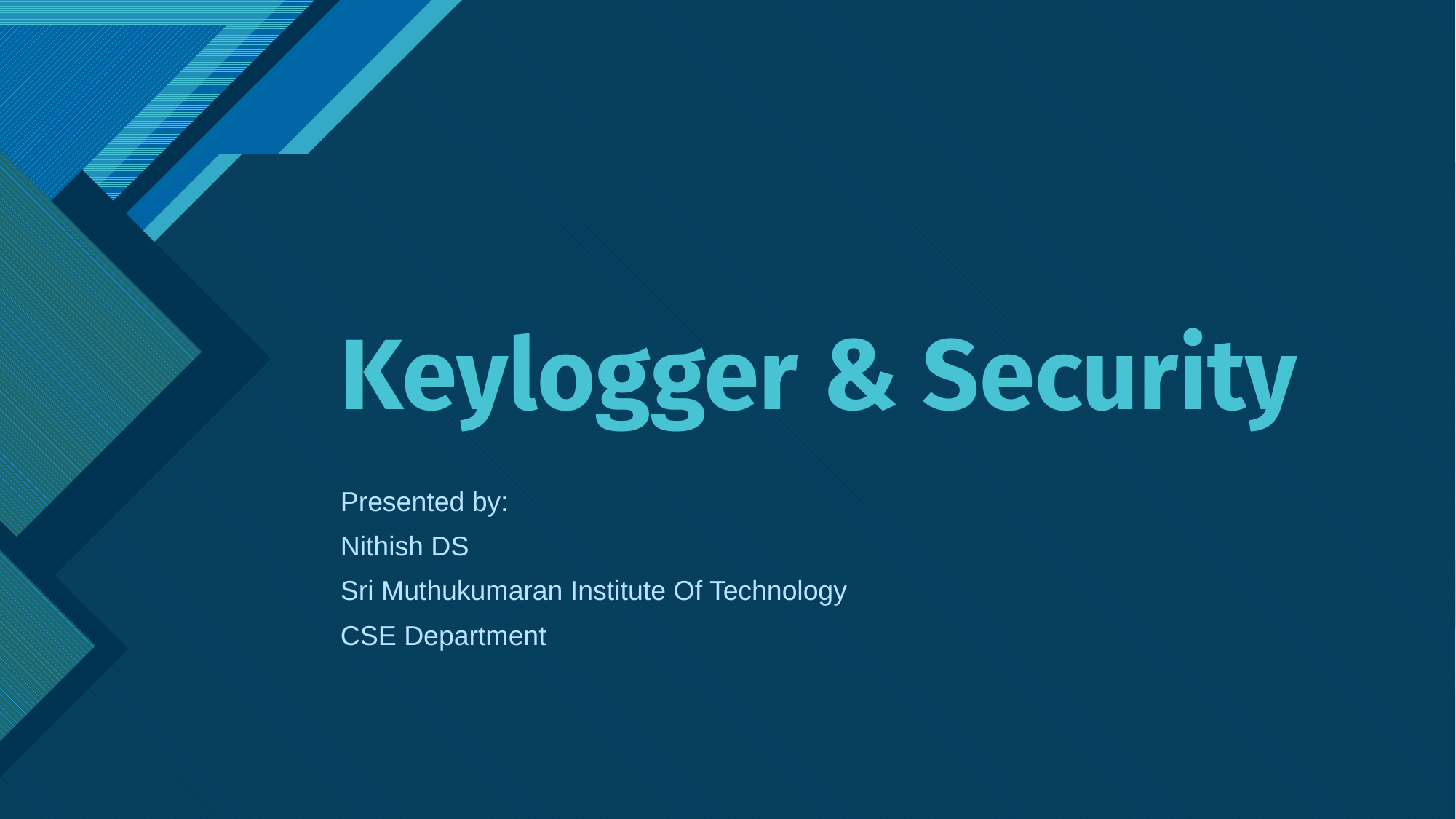

# Keylogger & Security
Presented by:
Nithish DS
Sri Muthukumaran Institute Of Technology
CSE Department